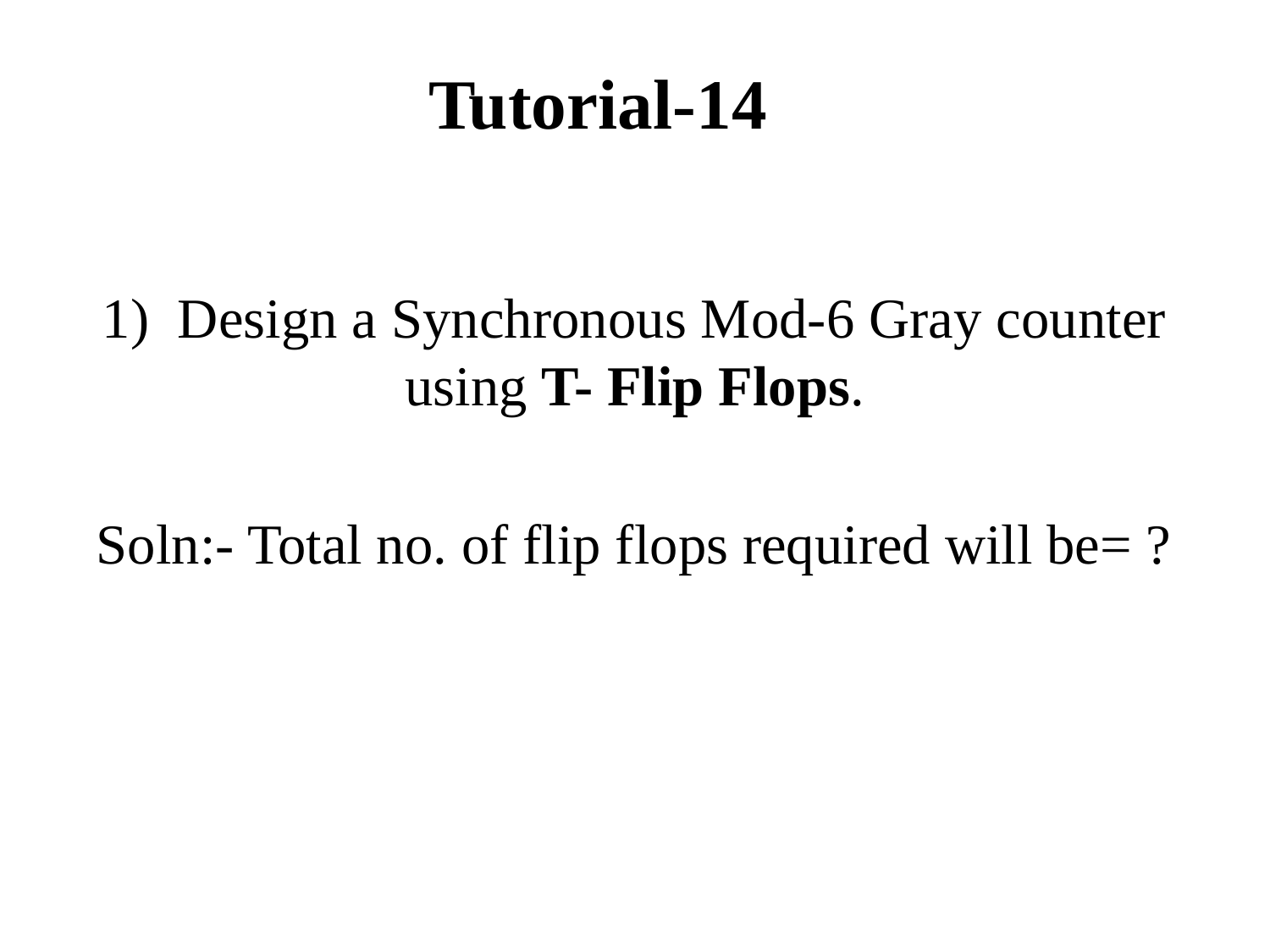

# Tutorial-14
1)  Design a Synchronous Mod-6 Gray counter using T- Flip Flops.

Soln:- Total no. of flip flops required will be= ?